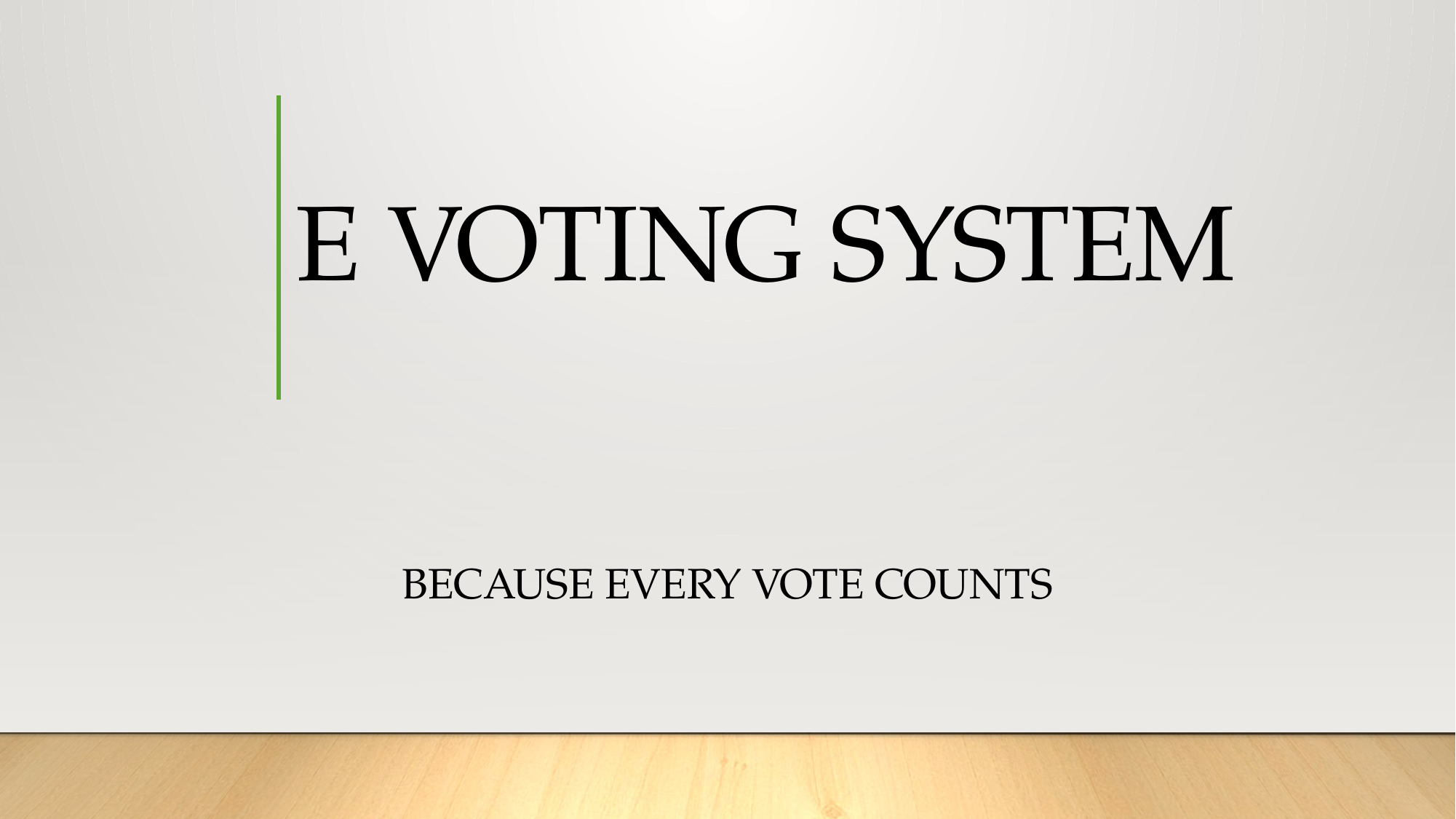

# E VOTING SYSTEM
BECAUSE EVERY VOTE COUNTS